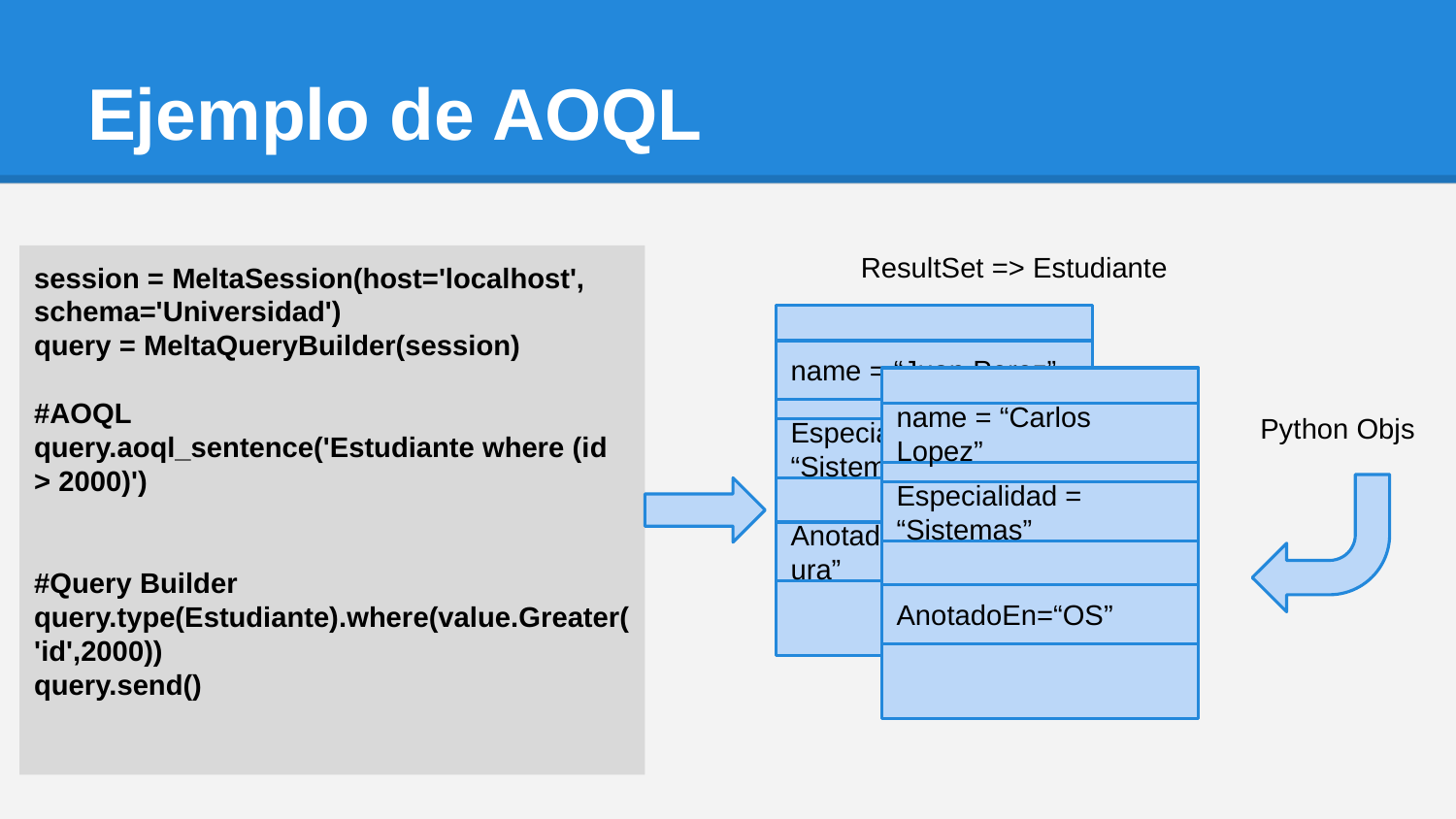

# Ejemplo de AOQL
ResultSet => Estudiante
session = MeltaSession(host='localhost',
schema='Universidad')
query = MeltaQueryBuilder(session)

#AOQL
query.aoql_sentence('Estudiante where (id > 2000)')

#Query Builder
query.type(Estudiante).where(value.Greater('id',2000))
query.send()

name = “Juan Perez”

Python Objs
name = “Carlos Lopez”
Especialidad = “Sistemas”

Especialidad = “Sistemas”
AnotadoEn=“Arquitectura”
AnotadoEn=“OS”